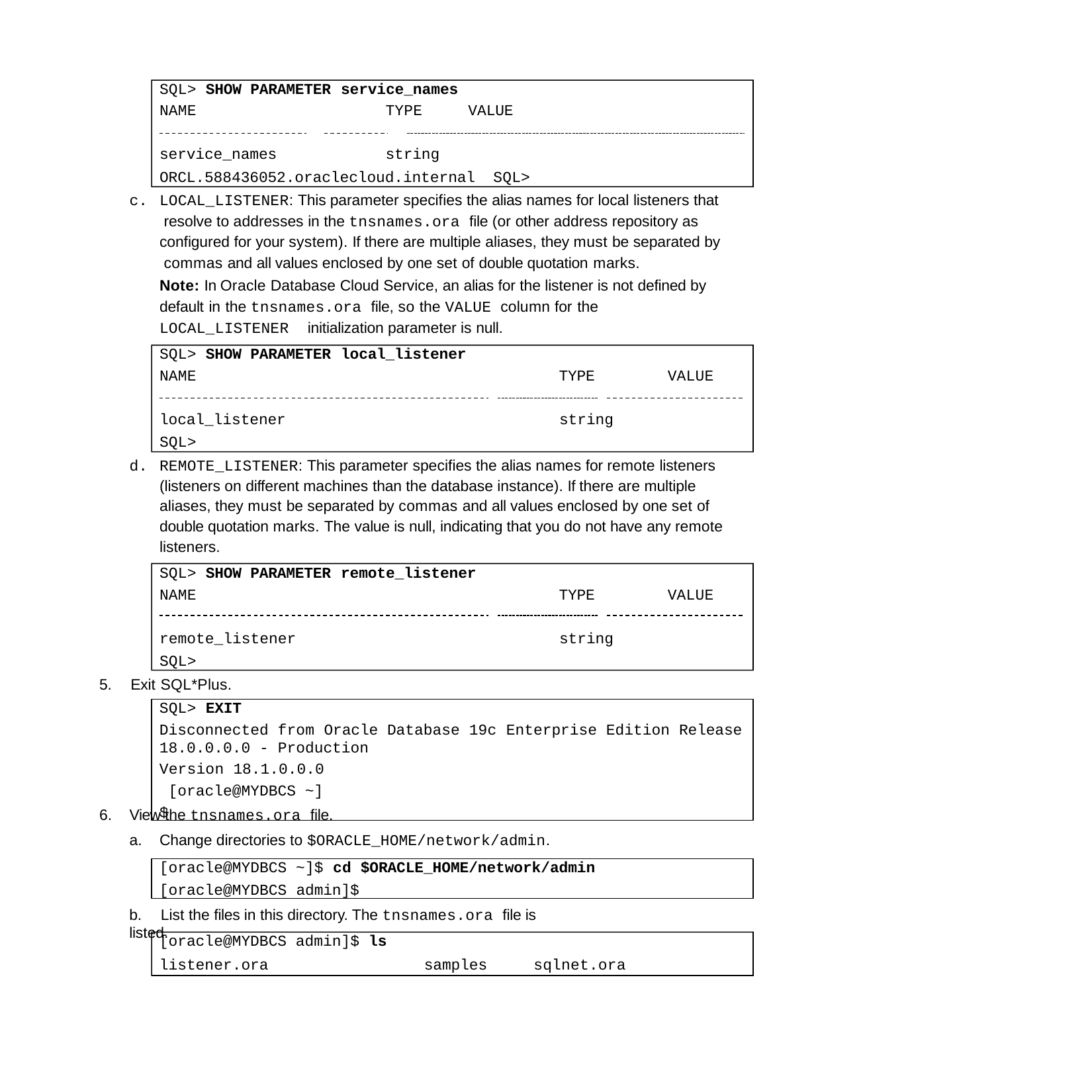

SQL> SHOW PARAMETER service_names
NAME	TYPE	VALUE

service_names	string	ORCL.588436052.oraclecloud.internal  SQL>
LOCAL_LISTENER: This parameter specifies the alias names for local listeners that  resolve to addresses in the tnsnames.ora file (or other address repository as  configured for your system). If there are multiple aliases, they must be separated by  commas and all values enclosed by one set of double quotation marks.
Note: In Oracle Database Cloud Service, an alias for the listener is not defined by  default in the tnsnames.ora file, so the VALUE column for the LOCAL_LISTENER  initialization parameter is null.
SQL> SHOW PARAMETER local_listener
NAME	TYPE	VALUE

local_listener	string
SQL>
REMOTE_LISTENER: This parameter specifies the alias names for remote listeners  (listeners on different machines than the database instance). If there are multiple  aliases, they must be separated by commas and all values enclosed by one set of  double quotation marks. The value is null, indicating that you do not have any remote  listeners.
SQL> SHOW PARAMETER remote_listener
NAME	TYPE	VALUE

remote_listener	string
SQL>
5.	Exit SQL*Plus.

SQL> EXIT
Disconnected from Oracle Database 19c Enterprise Edition Release
18.0.0.0.0 - Production
Version 18.1.0.0.0  [oracle@MYDBCS ~]$
View the tnsnames.ora file.
Change directories to $ORACLE_HOME/network/admin.
[oracle@MYDBCS ~]$ cd $ORACLE_HOME/network/admin
[oracle@MYDBCS admin]$
b.	List the files in this directory. The tnsnames.ora file is listed.
[oracle@MYDBCS admin]$ ls
listener.ora

samples
sqlnet.ora